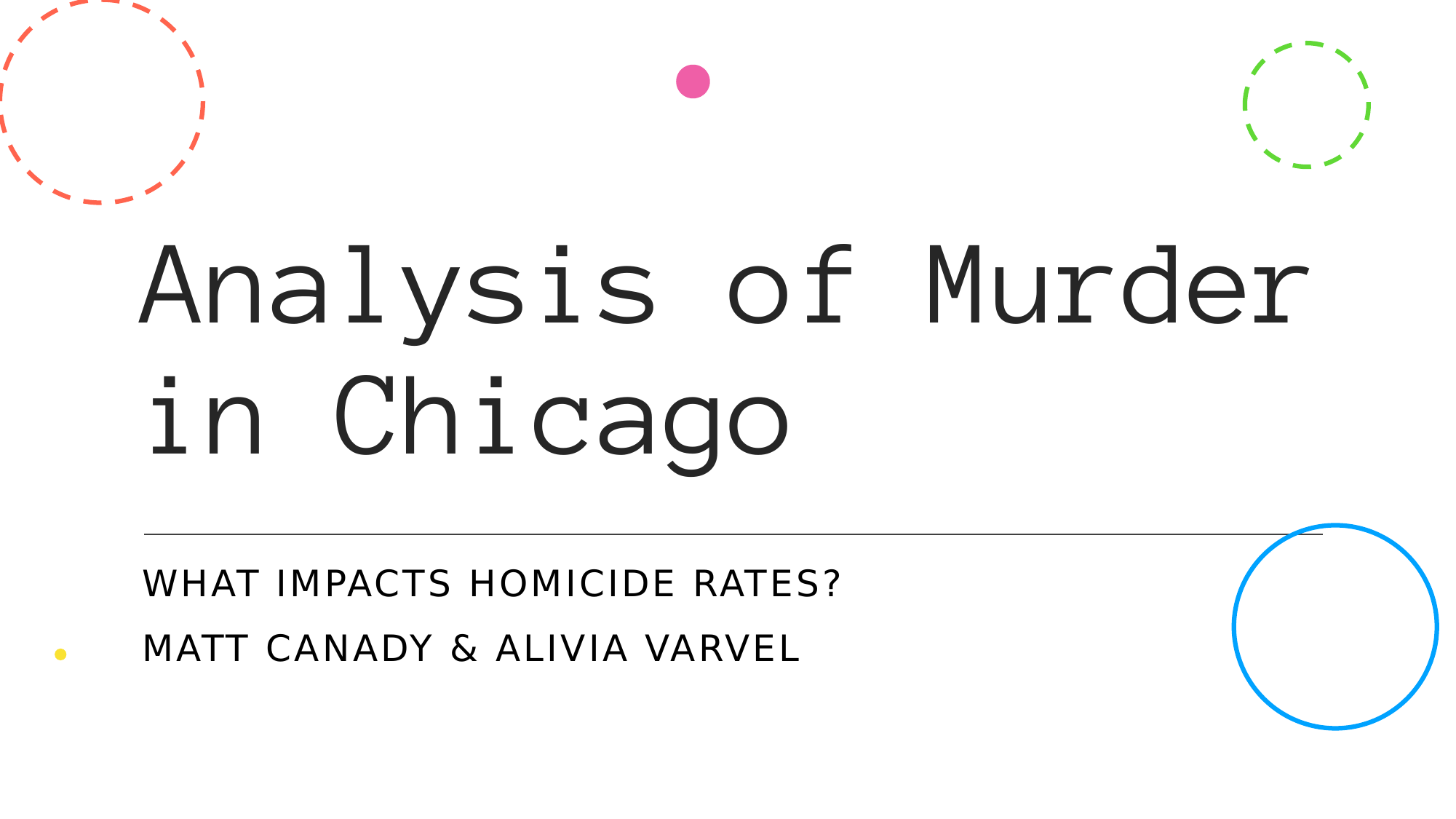

# Analysis of Murder in Chicago
What impacts homicide rates?
Matt Canady & Alivia Varvel